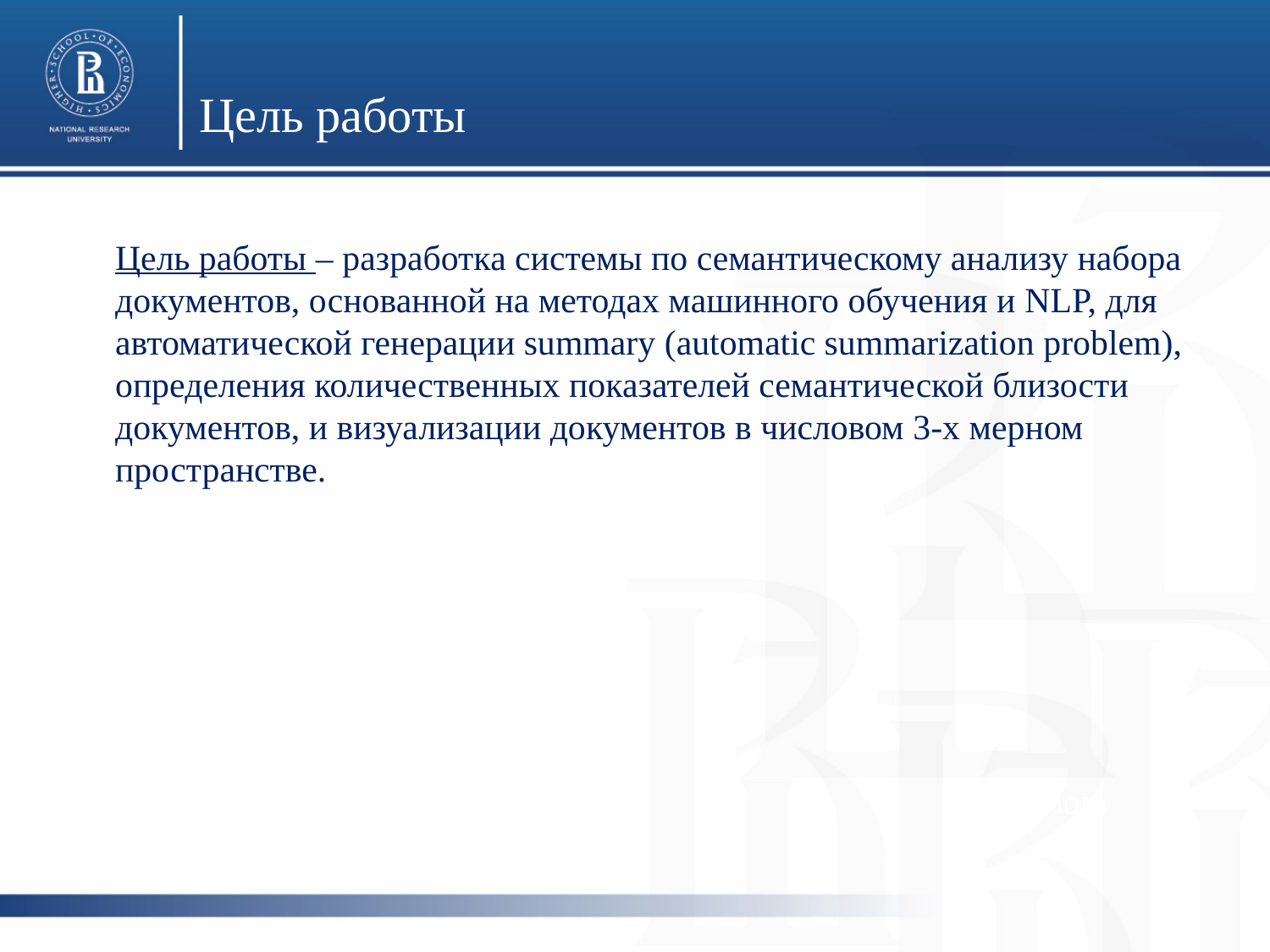

Цель работы
Цель работы – разработка системы по семантическому анализу набора документов, основанной на методах машинного обучения и NLP, для автоматической генерации summary (automatic summarization problem), определения количественных показателей семантической близости документов, и визуализации документов в числовом 3-х мерном пространстве.

photo
photo